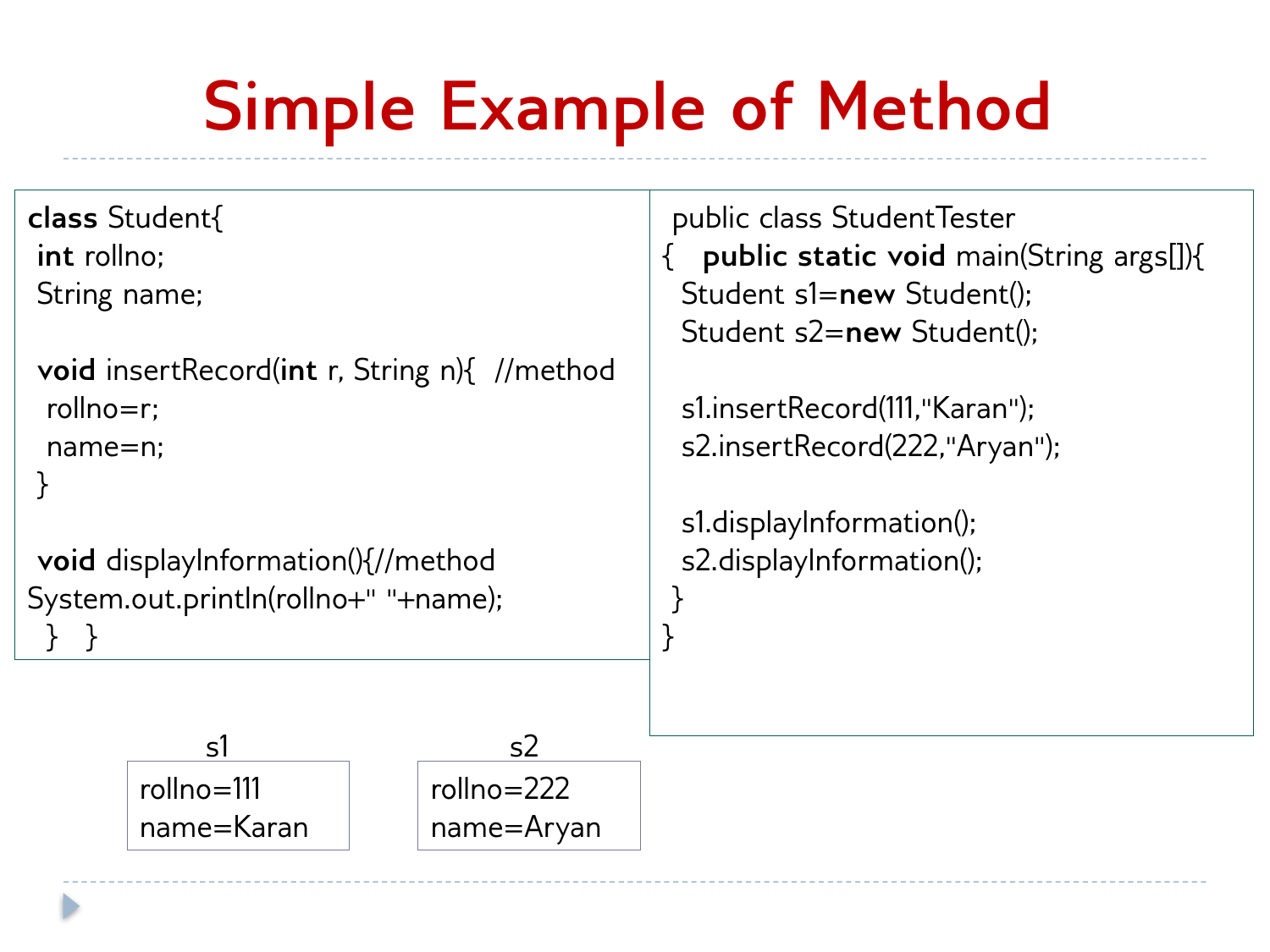

Simple Example of Method
class Student{
 int rollno;
 String name;

 void insertRecord(int r, String n){  //method
  rollno=r;
  name=n;
 }

 void displayInformation(){//method
System.out.println(rollno+" "+name);
  }   }
 public class StudentTester {   public static void main(String args[]){
  Student s1=new Student();
  Student s2=new Student();

  s1.insertRecord(111,"Karan");
  s2.insertRecord(222,"Aryan");

  s1.displayInformation();
  s2.displayInformation();
 }
}

s1
s2
rollno=222
name=Aryan
rollno=111
name=Karan